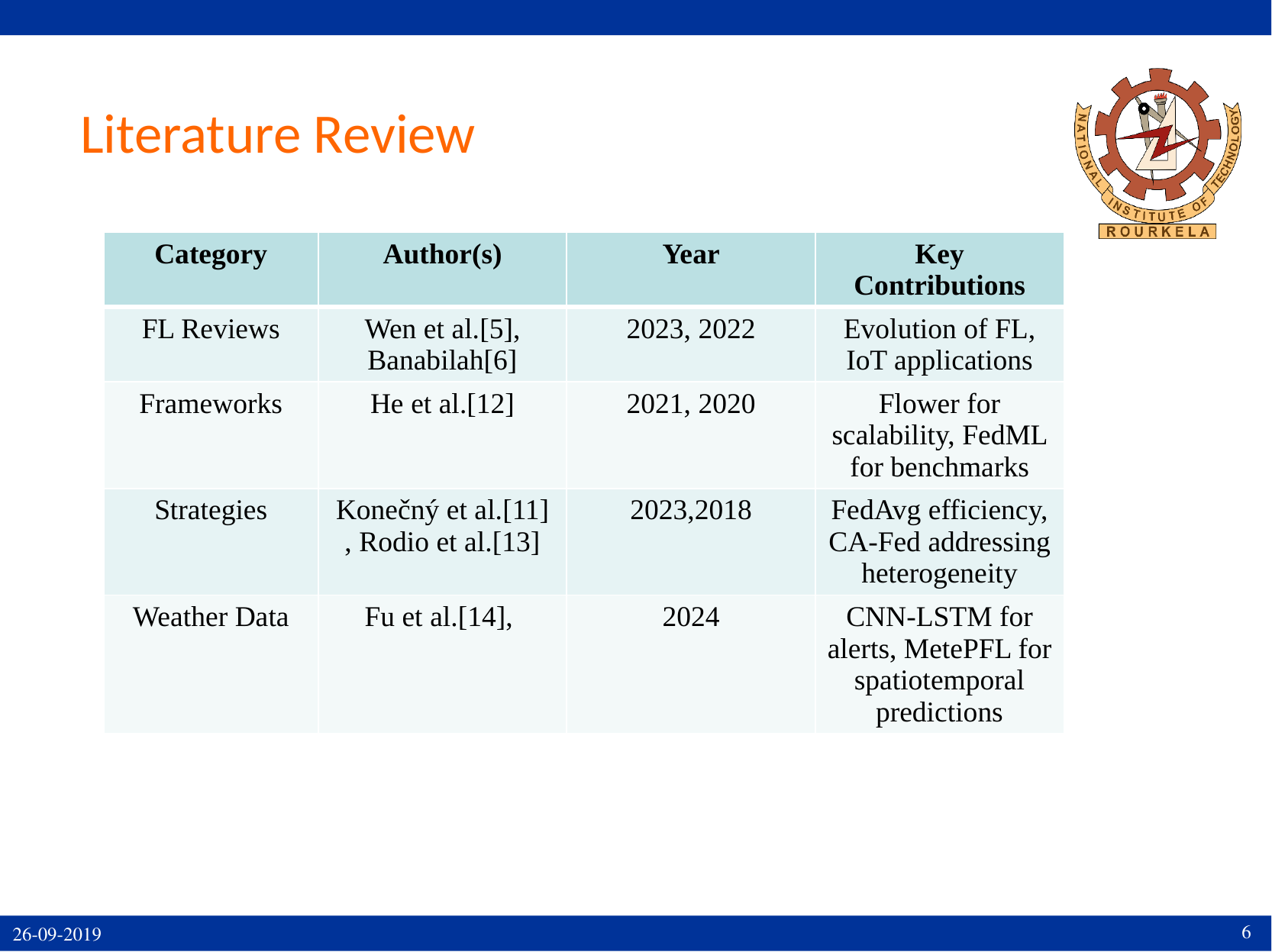

# Literature Review
| Category | Author(s) | Year | Key Contributions |
| --- | --- | --- | --- |
| FL Reviews | Wen et al.[5], Banabilah[6] | 2023, 2022 | Evolution of FL, IoT applications |
| Frameworks | He et al.[12] | 2021, 2020 | Flower for scalability, FedML for benchmarks |
| Strategies | Konečný et al.[11] , Rodio et al.[13] | 2023,2018 | FedAvg efficiency, CA-Fed addressing heterogeneity |
| Weather Data | Fu et al.[14], | 2024 | CNN-LSTM for alerts, MetePFL for spatiotemporal predictions |
6
26-09-2019